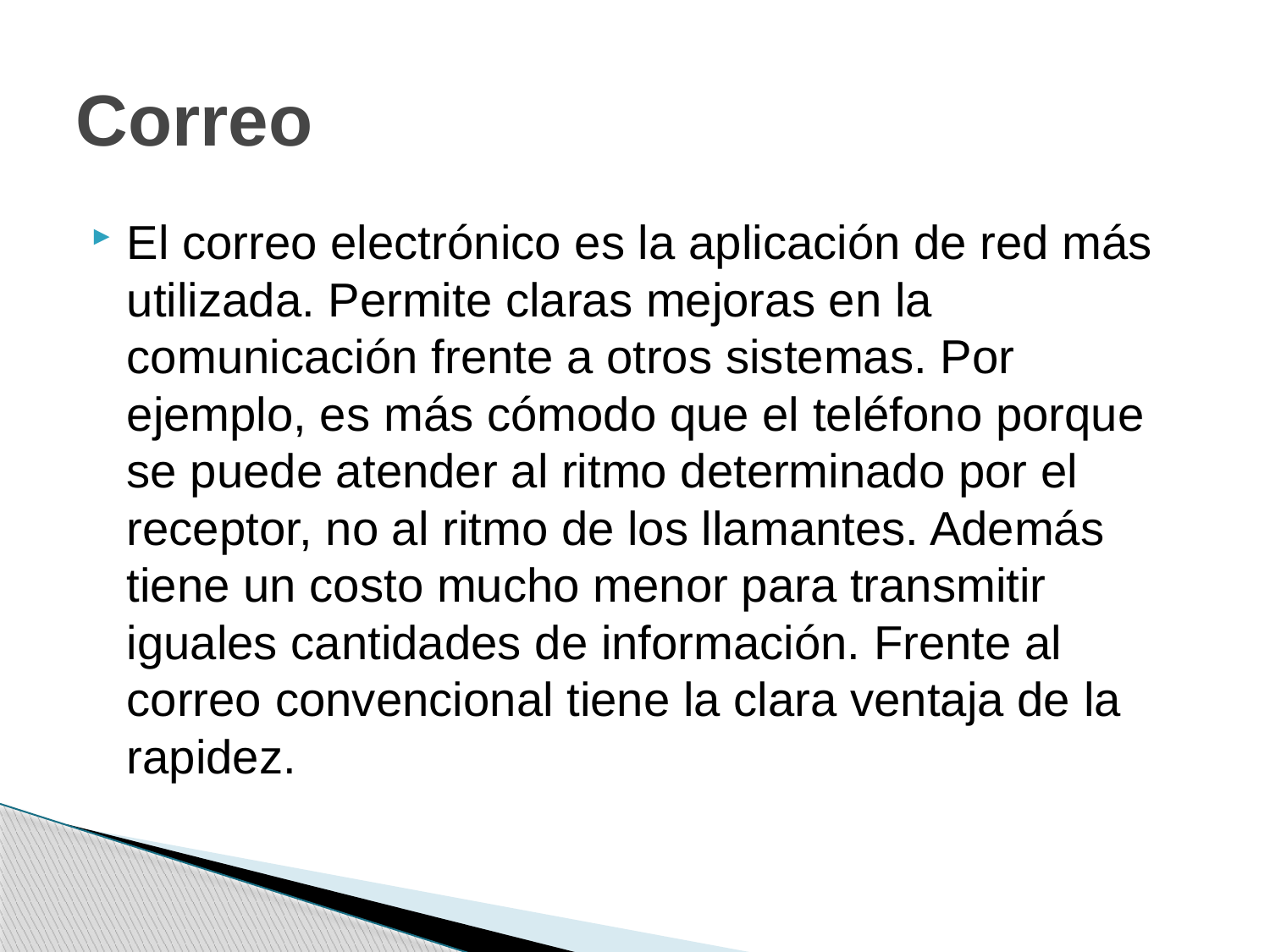

# Correo
El correo electrónico es la aplicación de red más utilizada. Permite claras mejoras en la comunicación frente a otros sistemas. Por ejemplo, es más cómodo que el teléfono porque se puede atender al ritmo determinado por el receptor, no al ritmo de los llamantes. Además tiene un costo mucho menor para transmitir iguales cantidades de información. Frente al correo convencional tiene la clara ventaja de la rapidez.